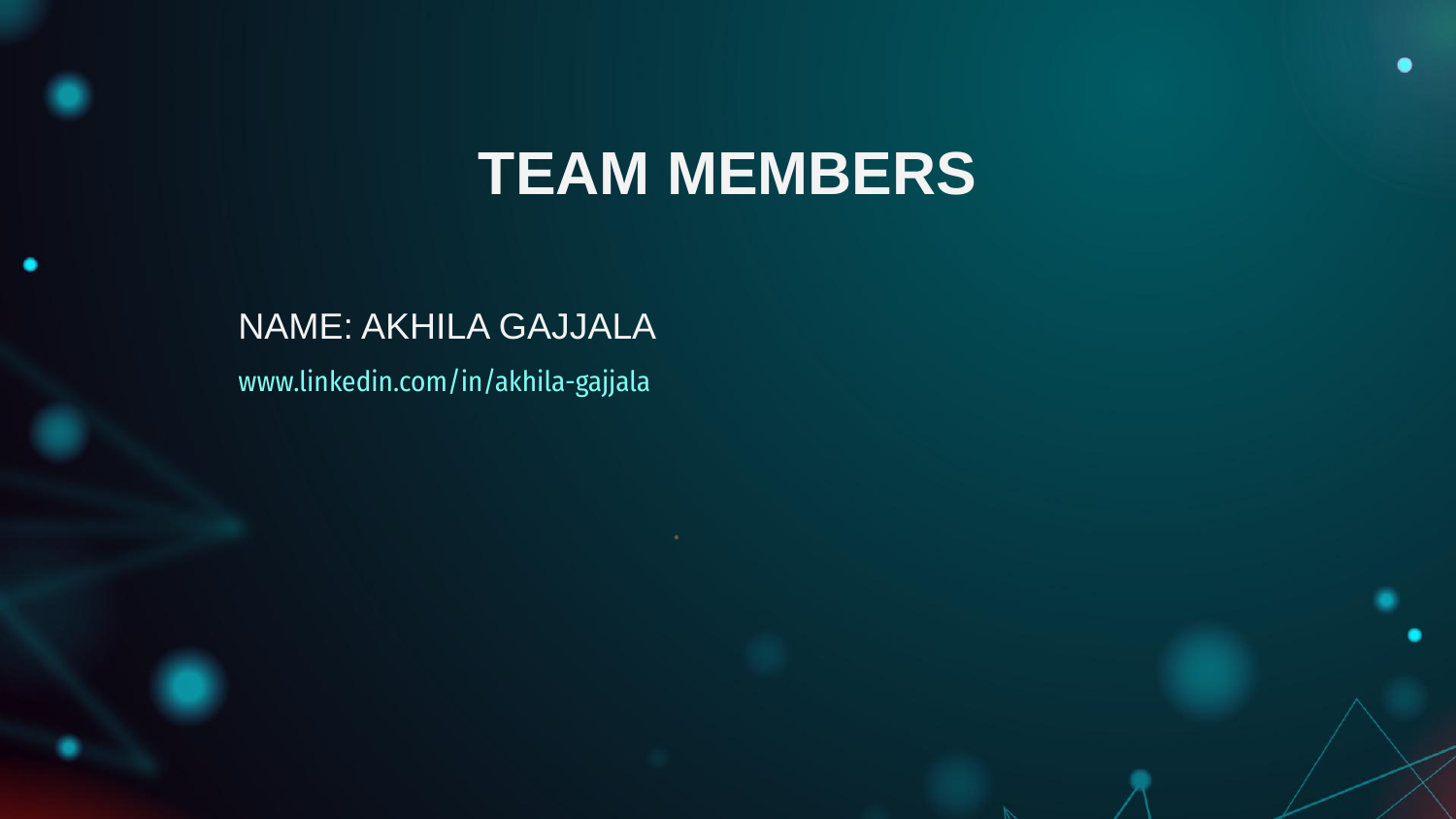

# TEAM MEMBERS
NAME: AKHILA GAJJALA
www.linkedin.com/in/akhila-gajjala